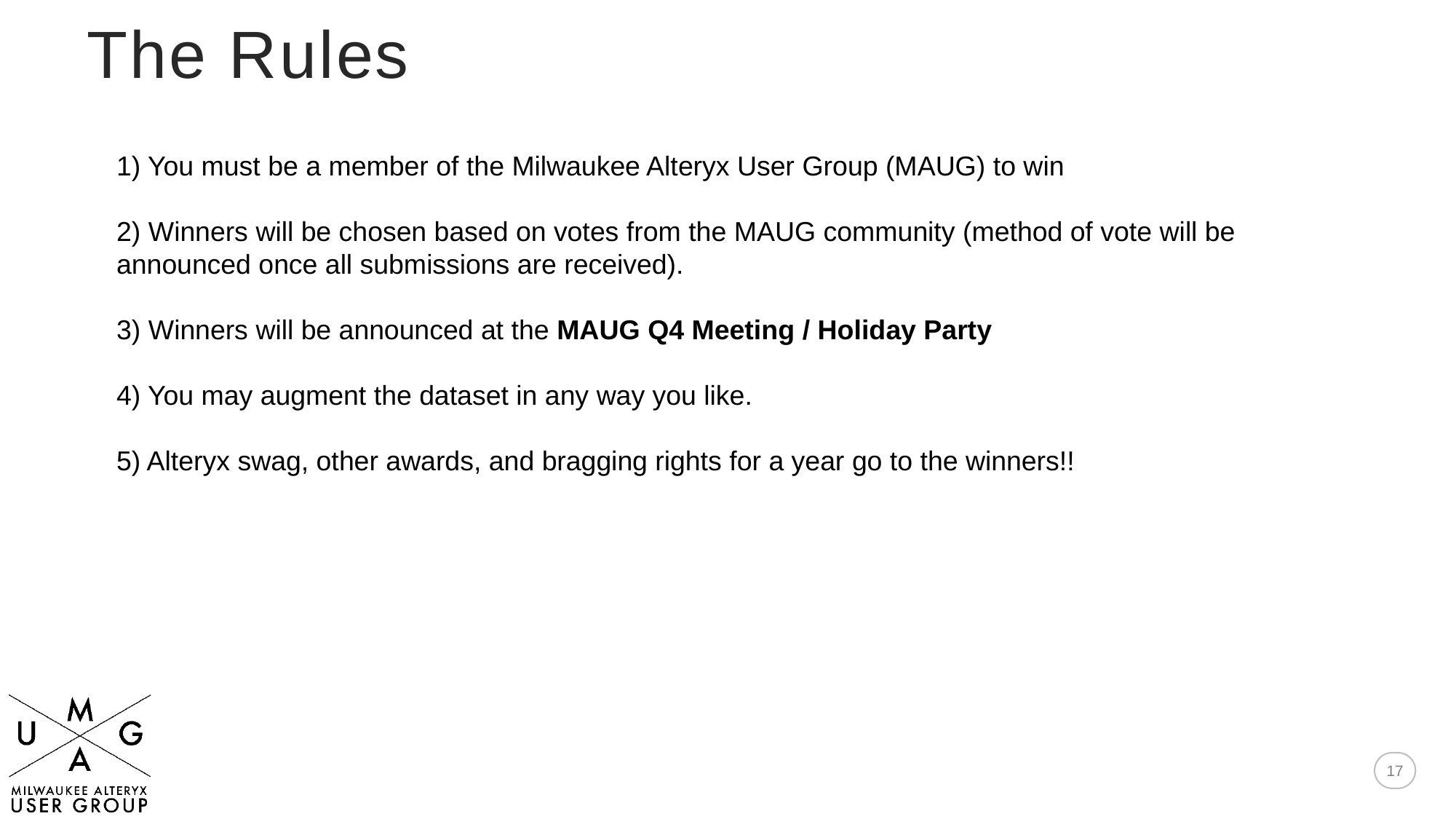

The Rules
1) You must be a member of the Milwaukee Alteryx User Group (MAUG) to win

2) Winners will be chosen based on votes from the MAUG community (method of vote will be announced once all submissions are received).

3) Winners will be announced at the MAUG Q4 Meeting / Holiday Party

4) You may augment the dataset in any way you like.

5) Alteryx swag, other awards, and bragging rights for a year go to the winners!!
17